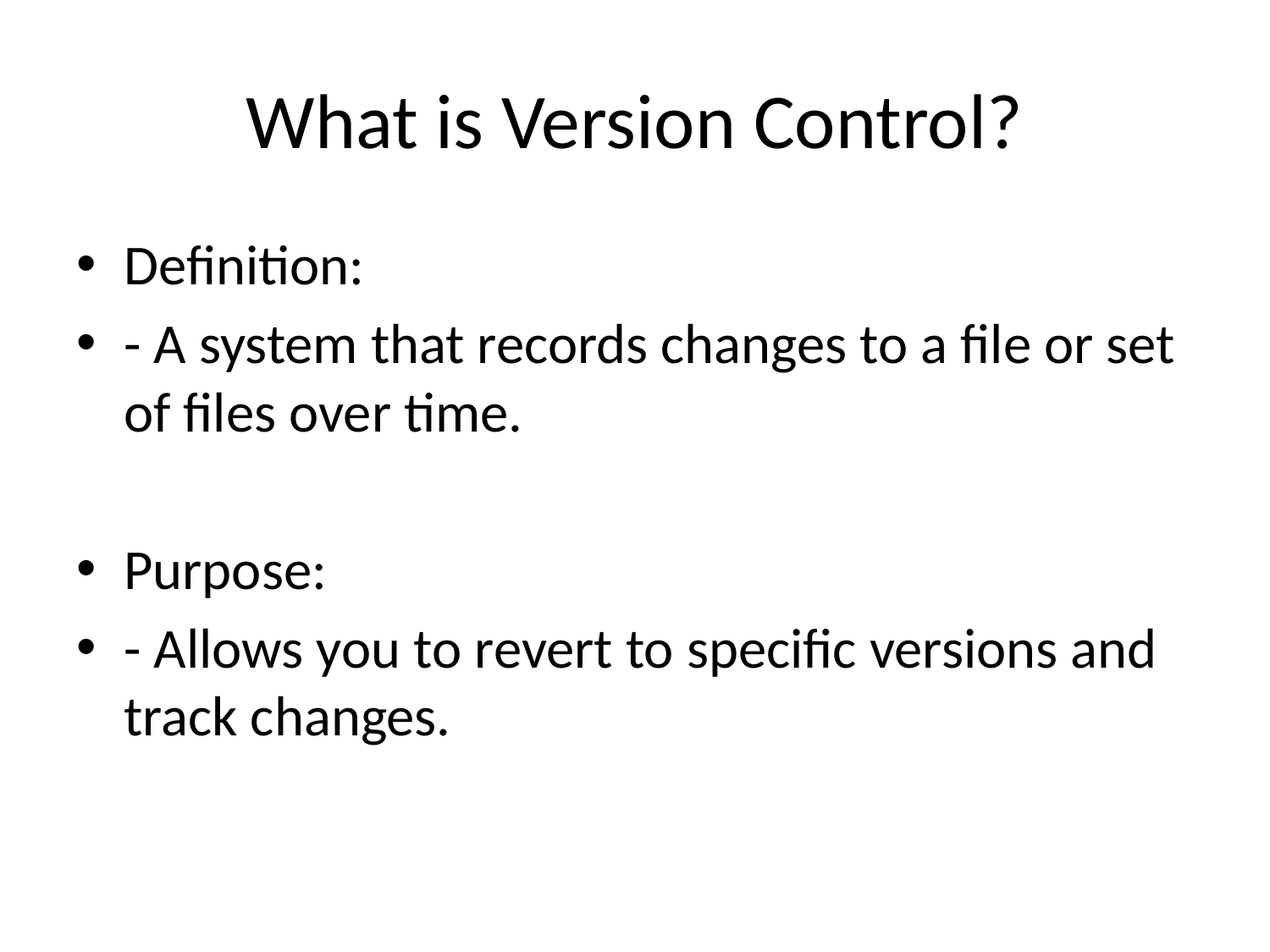

# What is Version Control?
Definition:
- A system that records changes to a file or set of files over time.

Purpose:
- Allows you to revert to specific versions and track changes.